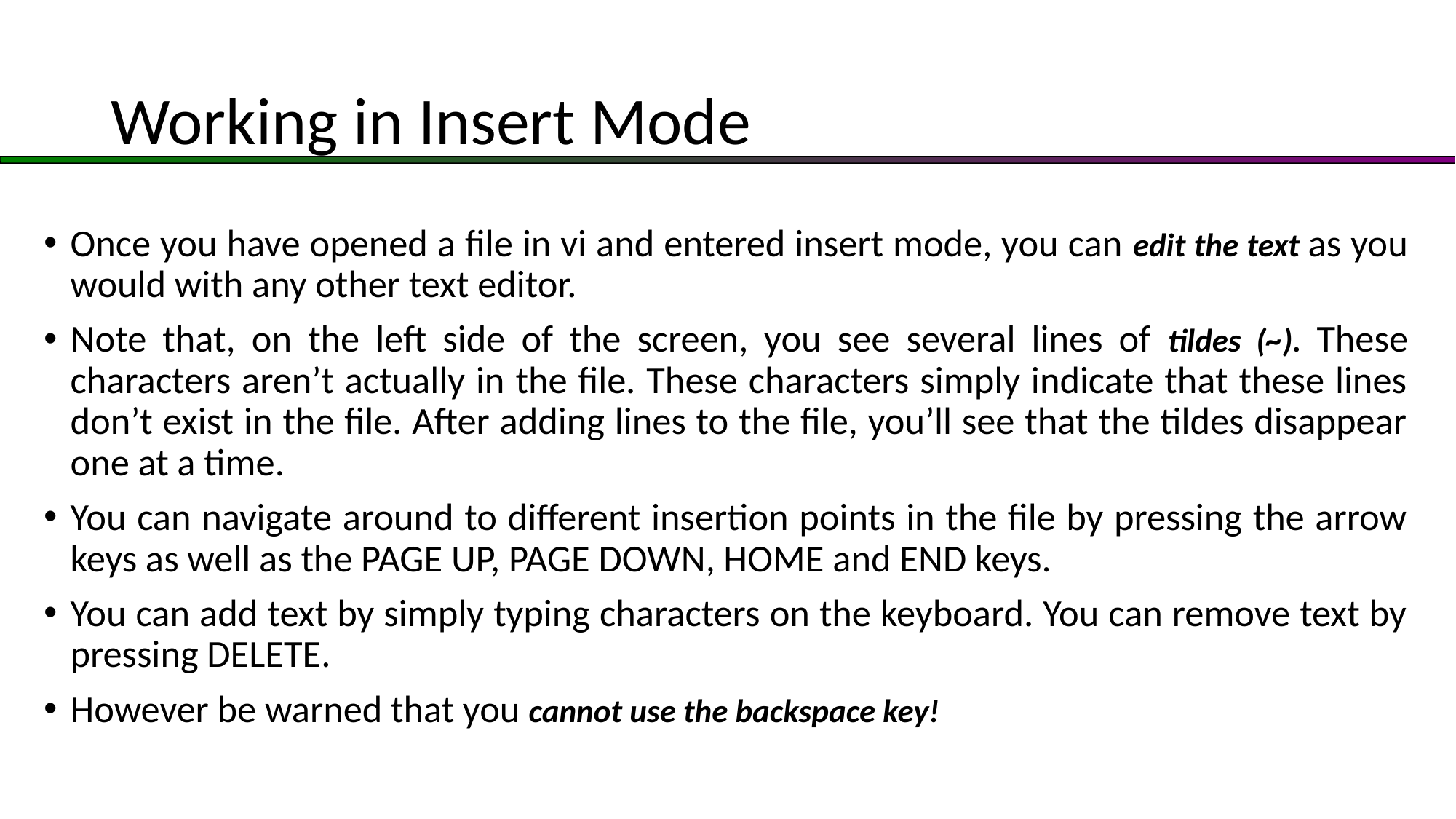

# Working in Insert Mode

Once you have opened a file in vi and entered insert mode, you can edit the text as you would with any other text editor.
Note that, on the left side of the screen, you see several lines of tildes (~). These characters aren’t actually in the file. These characters simply indicate that these lines don’t exist in the file. After adding lines to the file, you’ll see that the tildes disappear one at a time.
You can navigate around to different insertion points in the file by pressing the arrow keys as well as the PAGE UP, PAGE DOWN, HOME and END keys.
You can add text by simply typing characters on the keyboard. You can remove text by pressing DELETE.
However be warned that you cannot use the backspace key!